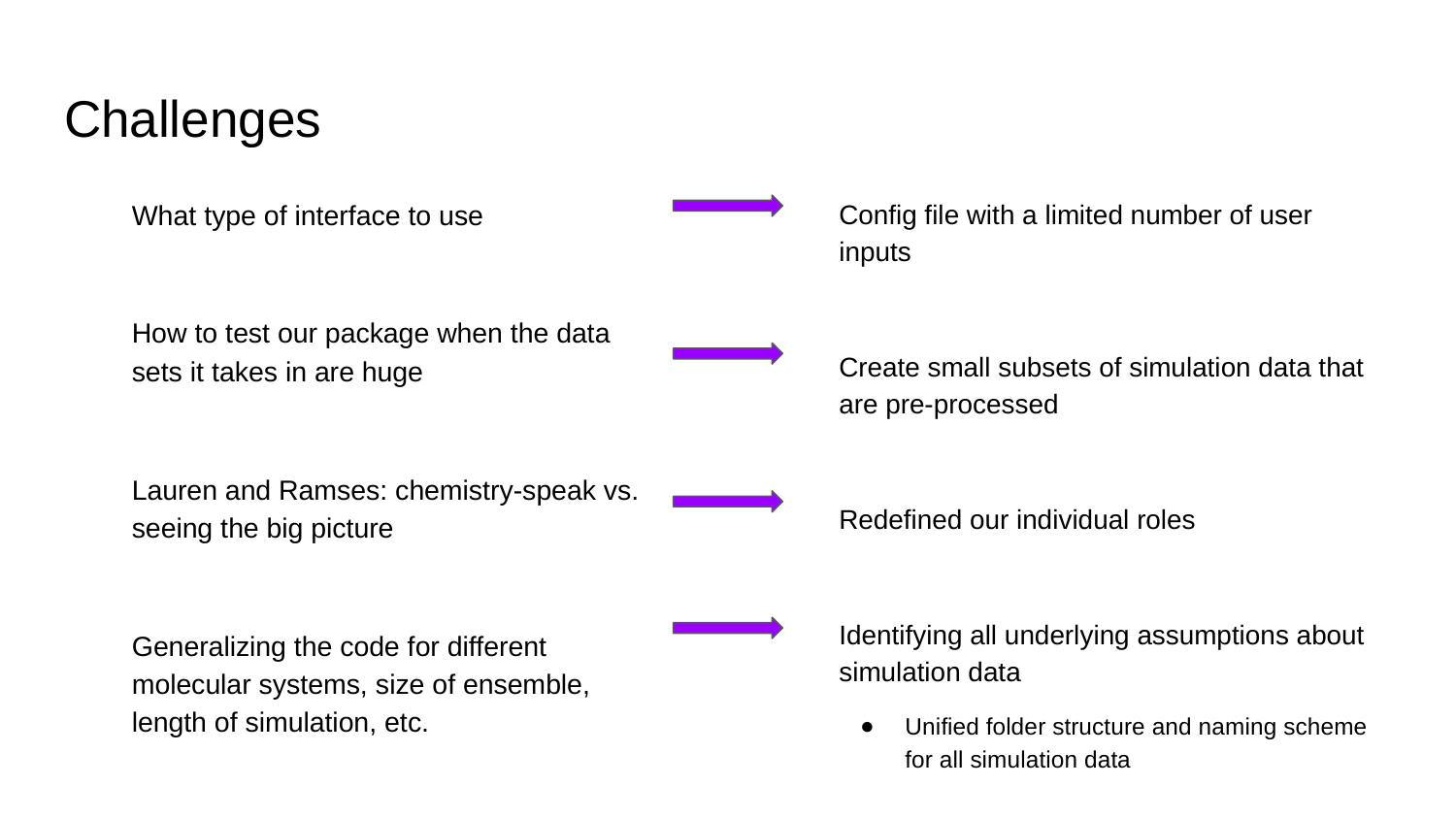

# Challenges
What type of interface to use

How to test our package when the data sets it takes in are huge

Lauren and Ramses: chemistry-speak vs. seeing the big picture

Generalizing the code for different molecular systems, size of ensemble, length of simulation, etc.
Config file with a limited number of user inputs

Create small subsets of simulation data that are pre-processed

Redefined our individual roles

Identifying all underlying assumptions about simulation data
Unified folder structure and naming scheme for all simulation data